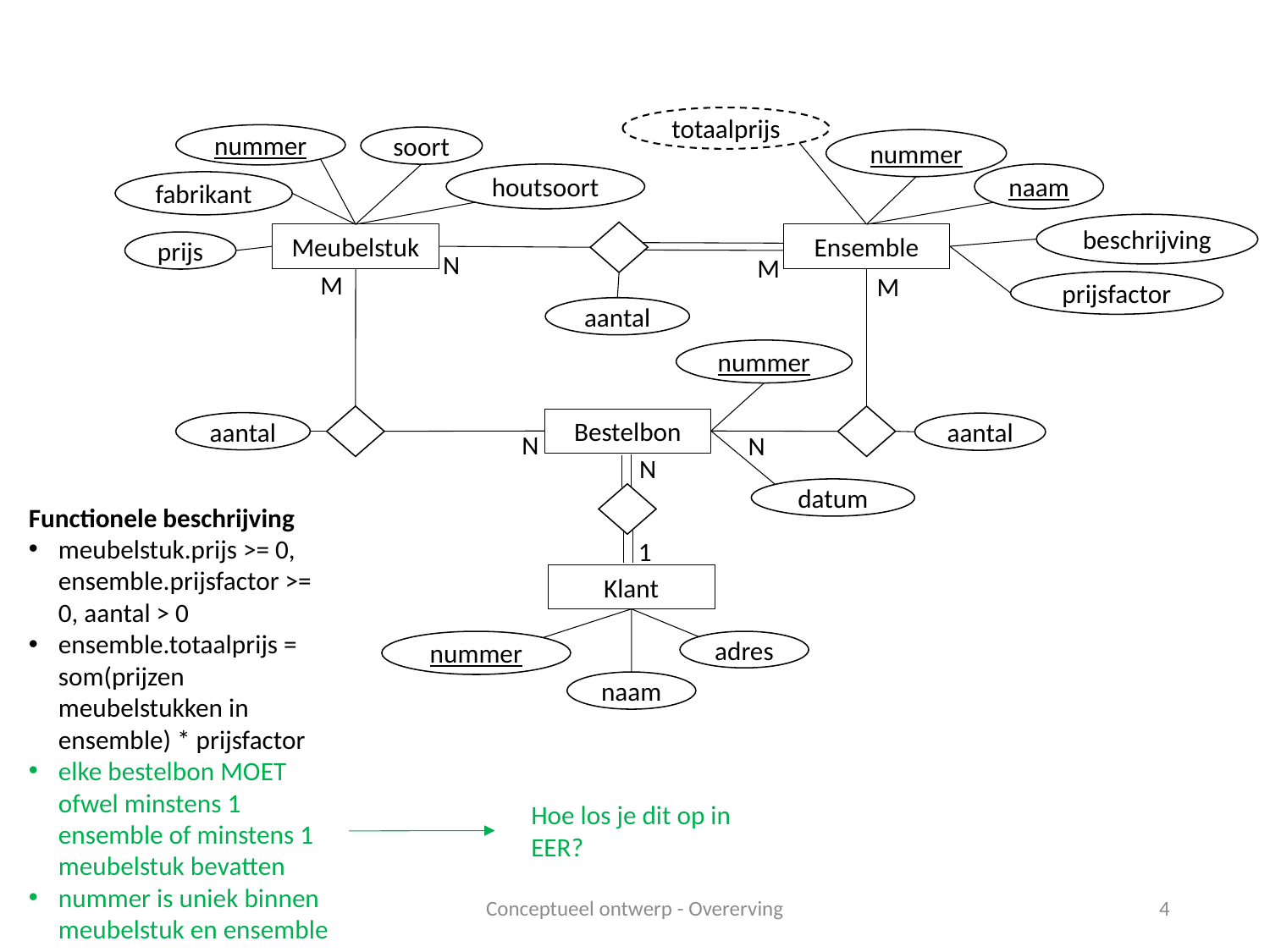

totaalprijs
nummer
soort
nummer
houtsoort
naam
fabrikant
beschrijving

Ensemble
Meubelstuk
prijs
N
M
M
M
prijsfactor
aantal
nummer

Bestelbon
aantal
aantal
N
N
N
datum

Functionele beschrijving
meubelstuk.prijs >= 0, ensemble.prijsfactor >= 0, aantal > 0
ensemble.totaalprijs = som(prijzen meubelstukken in ensemble) * prijsfactor
elke bestelbon MOET ofwel minstens 1 ensemble of minstens 1 meubelstuk bevatten
nummer is uniek binnen meubelstuk en ensemble
1
Klant
nummer
adres
naam
Hoe los je dit op in EER?
Conceptueel ontwerp - Overerving
4